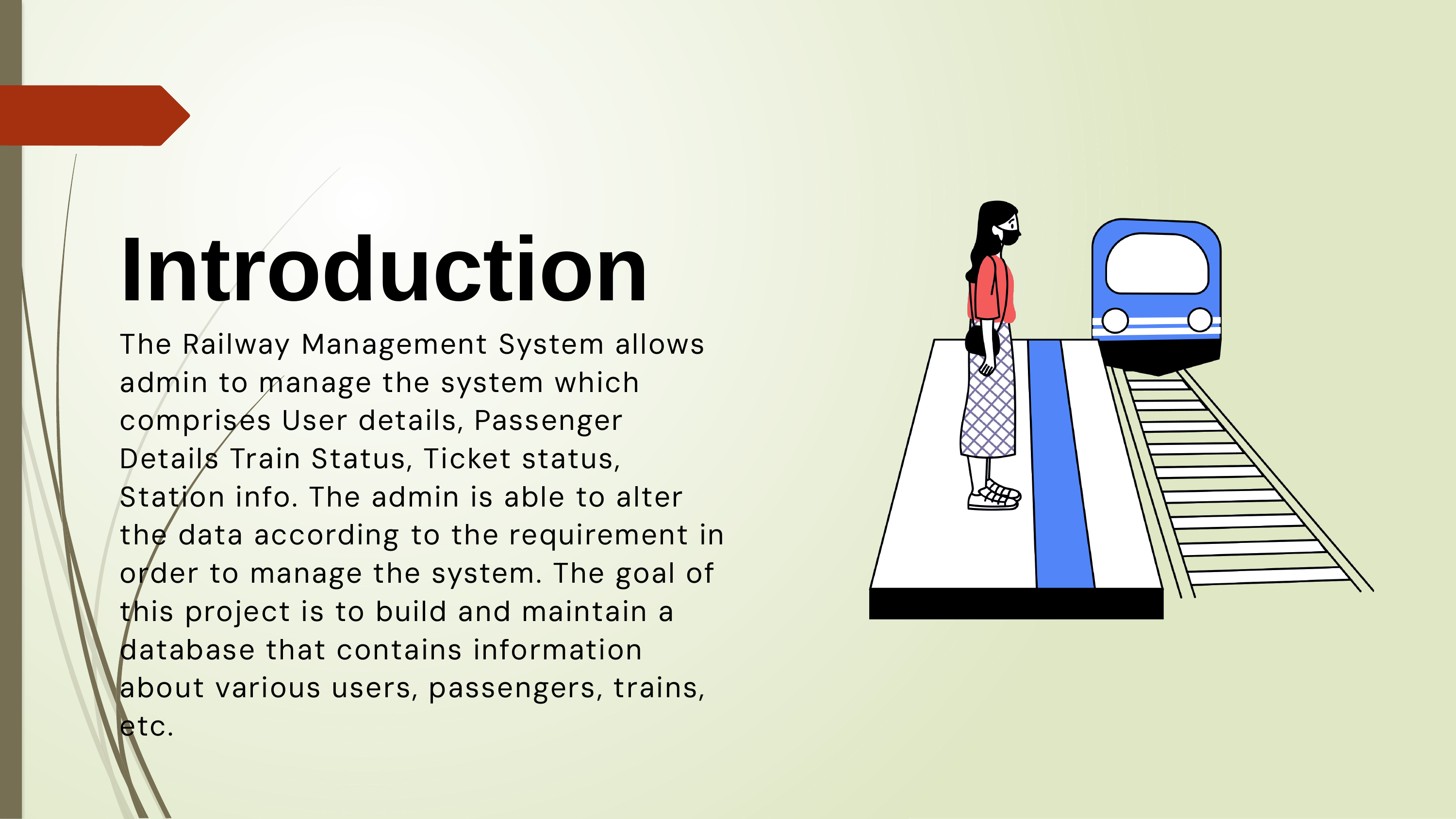

Introduction
The Railway Management System allows admin to manage the system which comprises User details, Passenger Details Train Status, Ticket status, Station info. The admin is able to alter the data according to the requirement in order to manage the system. The goal of this project is to build and maintain a database that contains information about various users, passengers, trains, etc.